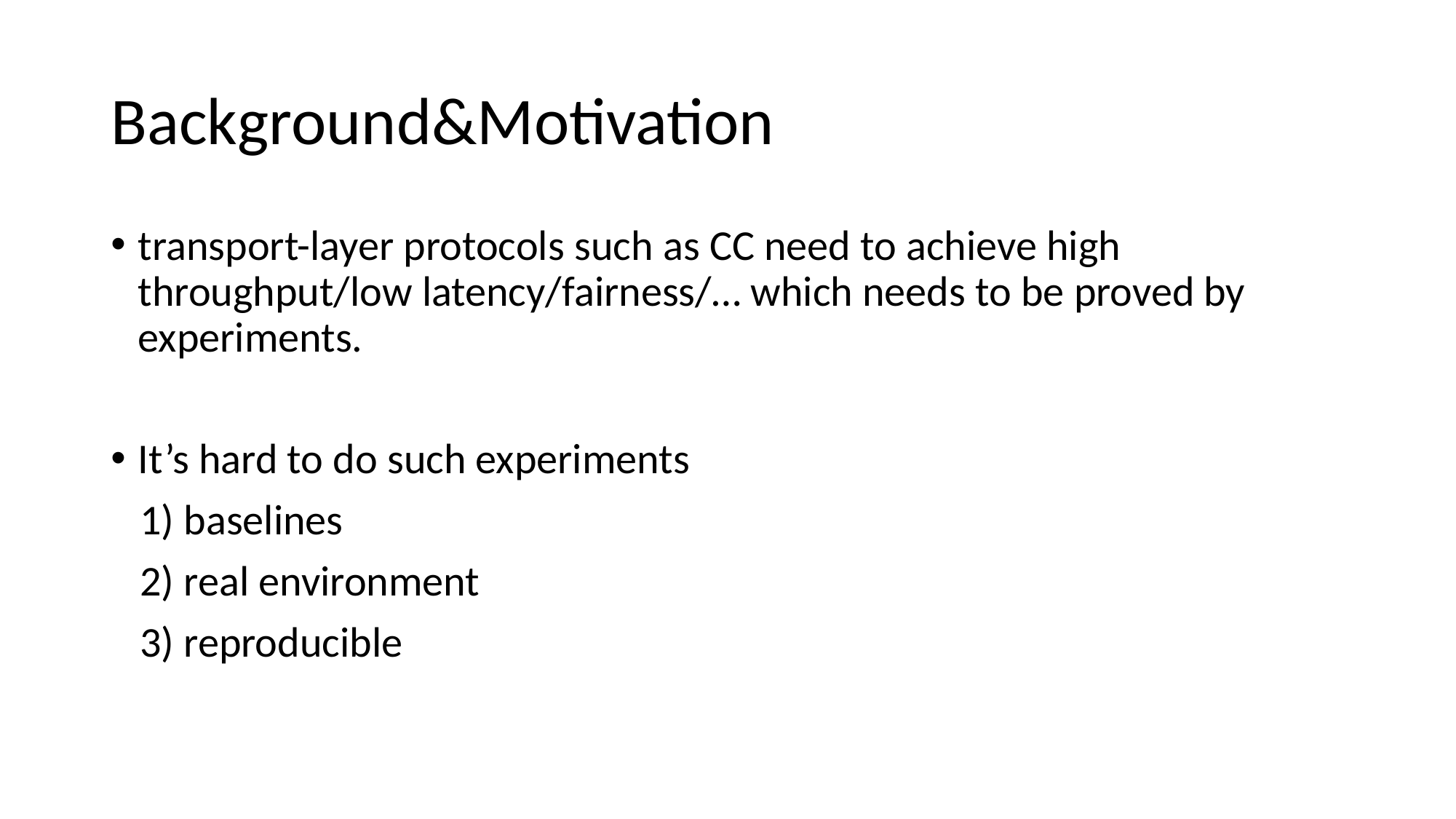

# Background&Motivation
transport-layer protocols such as CC need to achieve high throughput/low latency/fairness/… which needs to be proved by experiments.

It’s hard to do such experiments
   1) baselines
   2) real environment
   3) reproducible